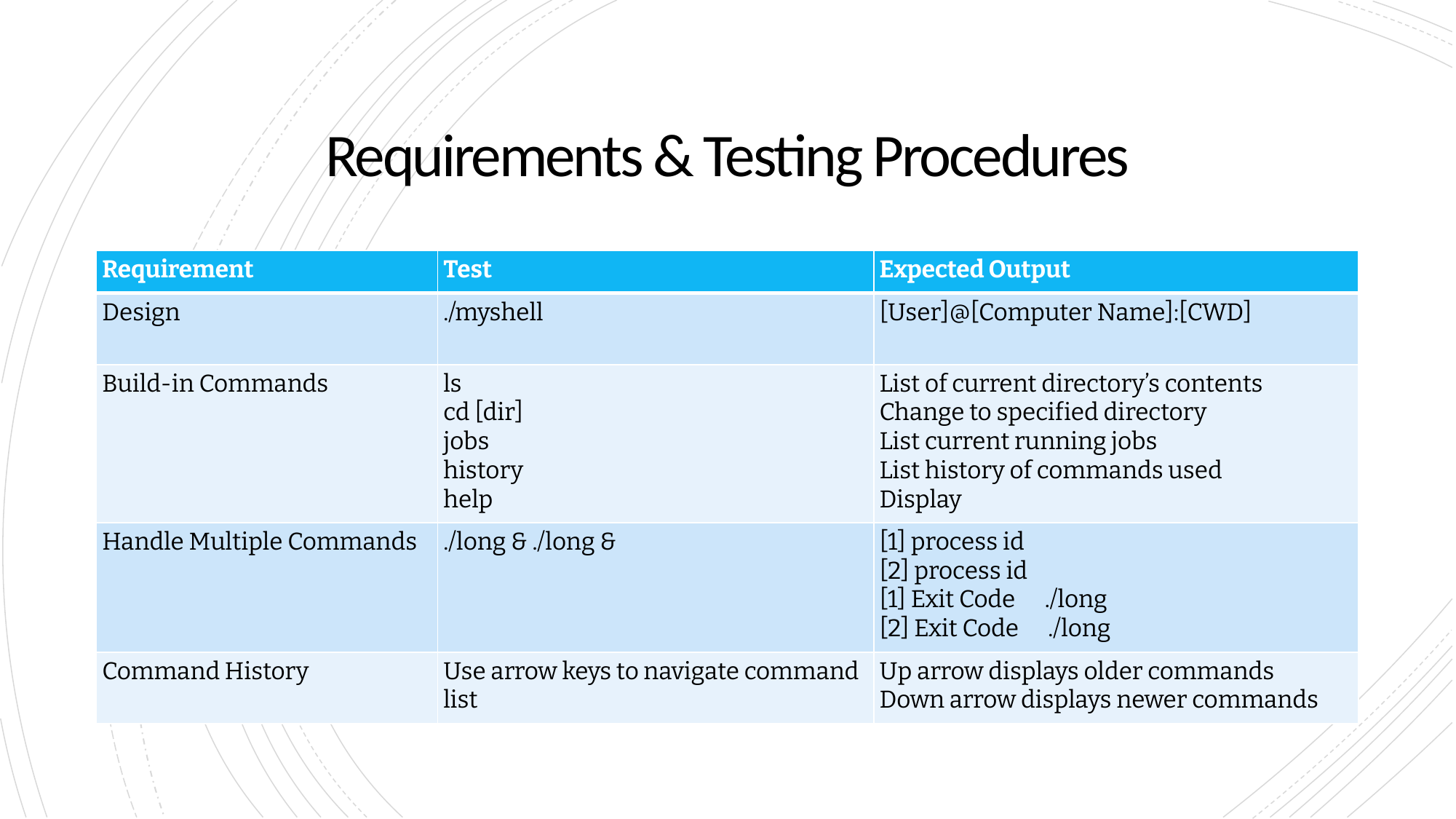

# Requirements & Testing Procedures
| Requirement | Test | Expected Output |
| --- | --- | --- |
| Design | ./myshell | [User]@[Computer Name]:[CWD] |
| Build-in Commands | ls cd [dir] jobs history help | List of current directory’s contents Change to specified directory List current running jobs List history of commands used Display |
| Handle Multiple Commands | ./long & ./long & | [1] process id [2] process id [1] Exit Code ./long [2] Exit Code ./long |
| Command History | Use arrow keys to navigate command list | Up arrow displays older commands Down arrow displays newer commands |